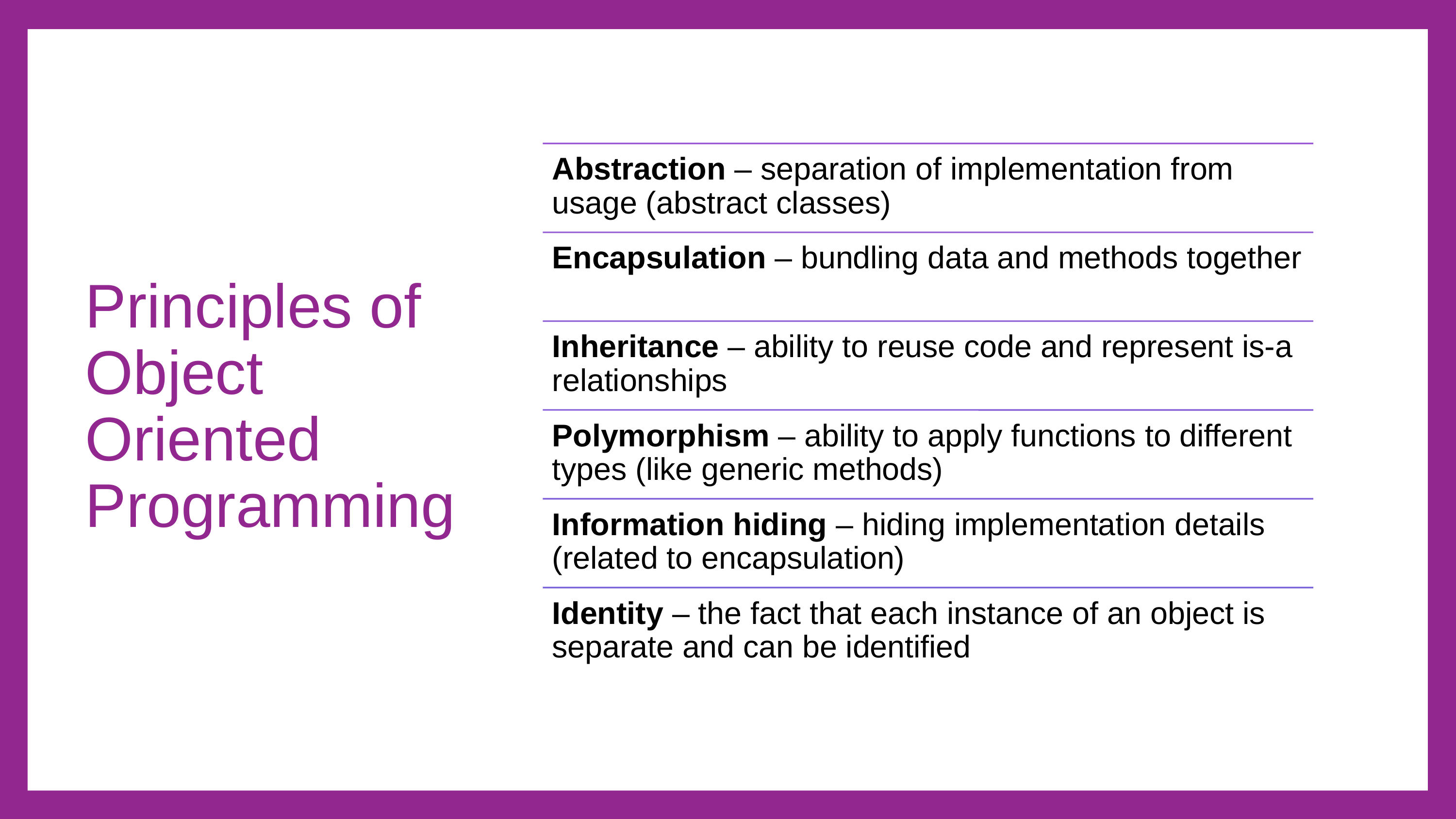

# Principles of Object Oriented Programming
Abstraction – separation of implementation from usage (abstract classes)
Encapsulation – bundling data and methods together
Inheritance – ability to reuse code and represent is-a relationships
Polymorphism – ability to apply functions to different types (like generic methods)
Information hiding – hiding implementation details (related to encapsulation)
Identity – the fact that each instance of an object is separate and can be identified